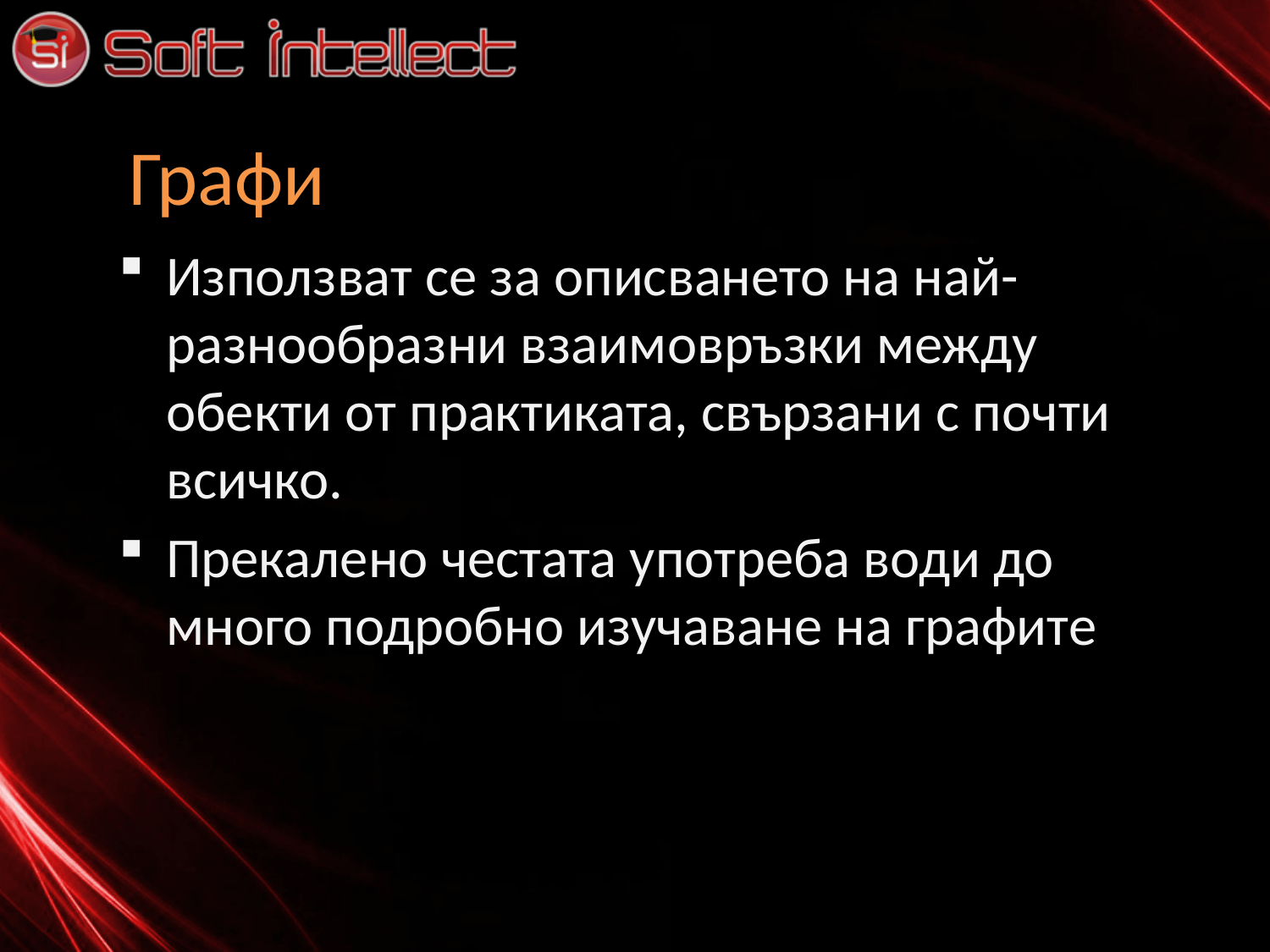

# Графи
Използват се за описването на най-разнообразни взаимовръзки между обекти от практиката, свързани с почти всичко.
Прекалено честата употреба води до много подробно изучаване на графите